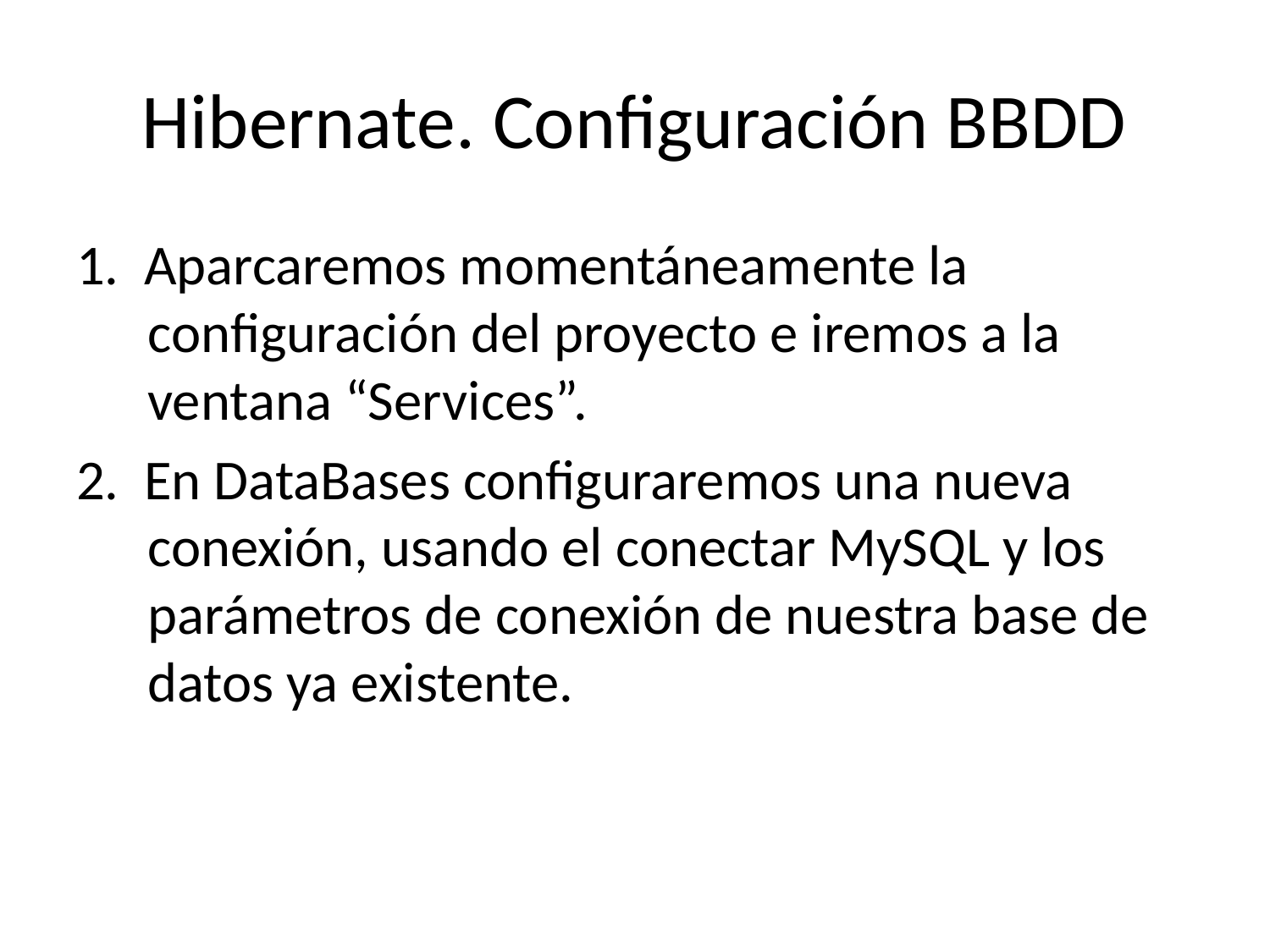

# Hibernate. Configuración BBDD
1.  Aparcaremos momentáneamente la configuración del proyecto e iremos a la ventana “Services”.
2.  En DataBases configuraremos una nueva conexión, usando el conectar MySQL y los parámetros de conexión de nuestra base de datos ya existente.